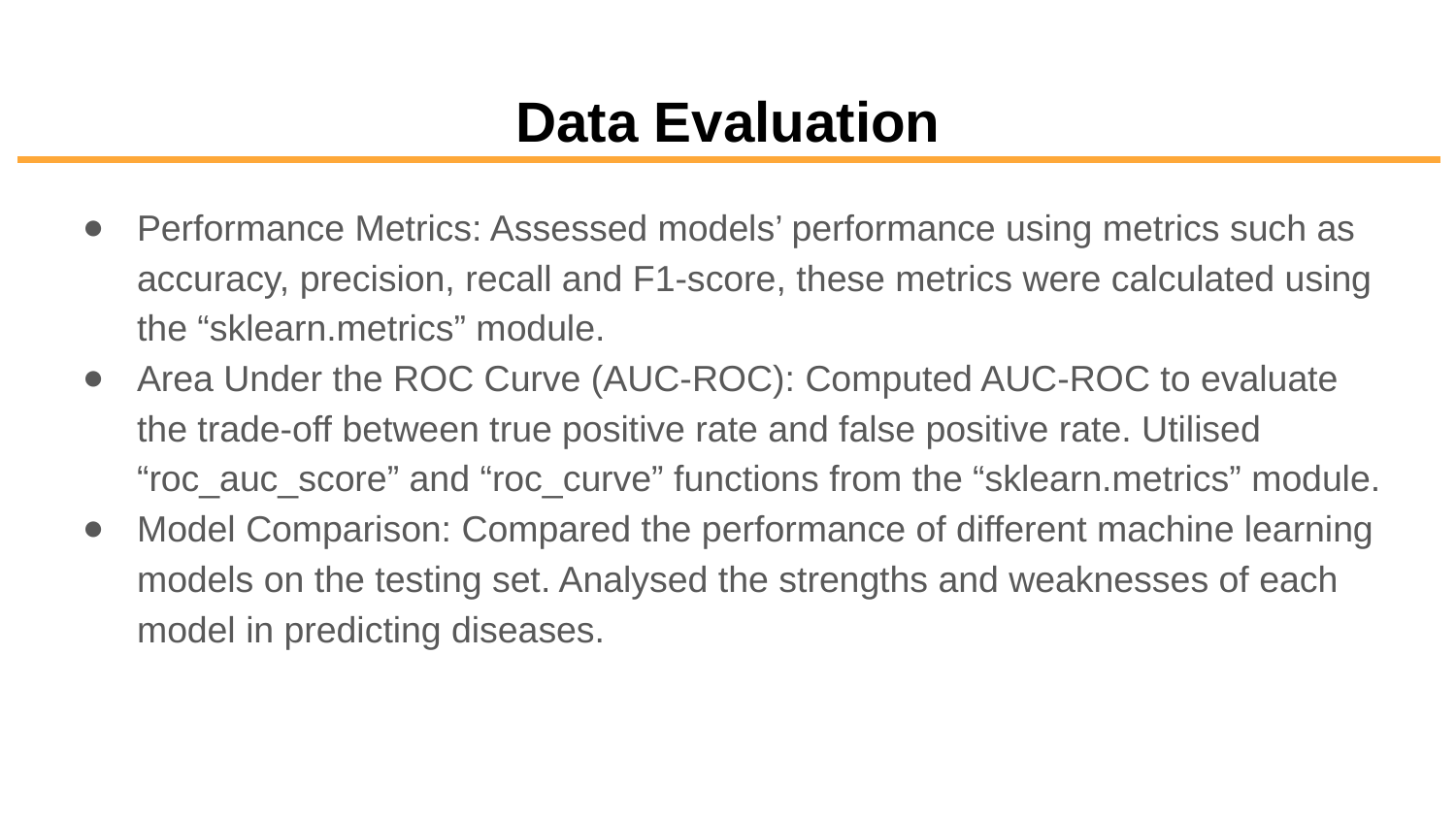

# Data Evaluation
Performance Metrics: Assessed models’ performance using metrics such as accuracy, precision, recall and F1-score, these metrics were calculated using the “sklearn.metrics” module.
Area Under the ROC Curve (AUC-ROC): Computed AUC-ROC to evaluate the trade-off between true positive rate and false positive rate. Utilised “roc_auc_score” and “roc_curve” functions from the “sklearn.metrics” module.
Model Comparison: Compared the performance of different machine learning models on the testing set. Analysed the strengths and weaknesses of each model in predicting diseases.